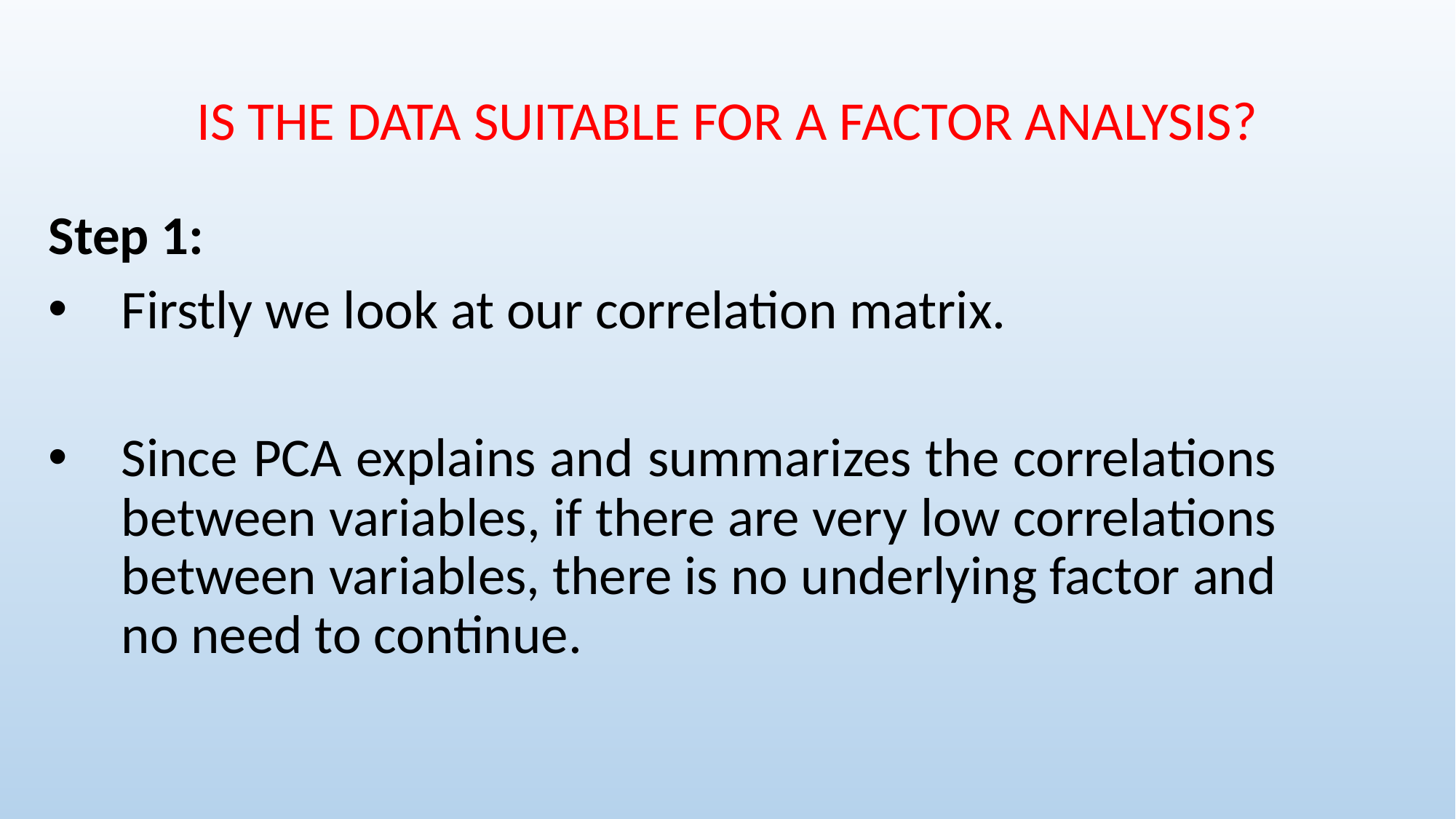

# IS THE DATA SUITABLE FOR A FACTOR ANALYSIS?
Step 1:
Firstly we look at our correlation matrix.

Since PCA explains and summarizes the correlations between variables, if there are very low correlations between variables, there is no underlying factor and no need to continue.